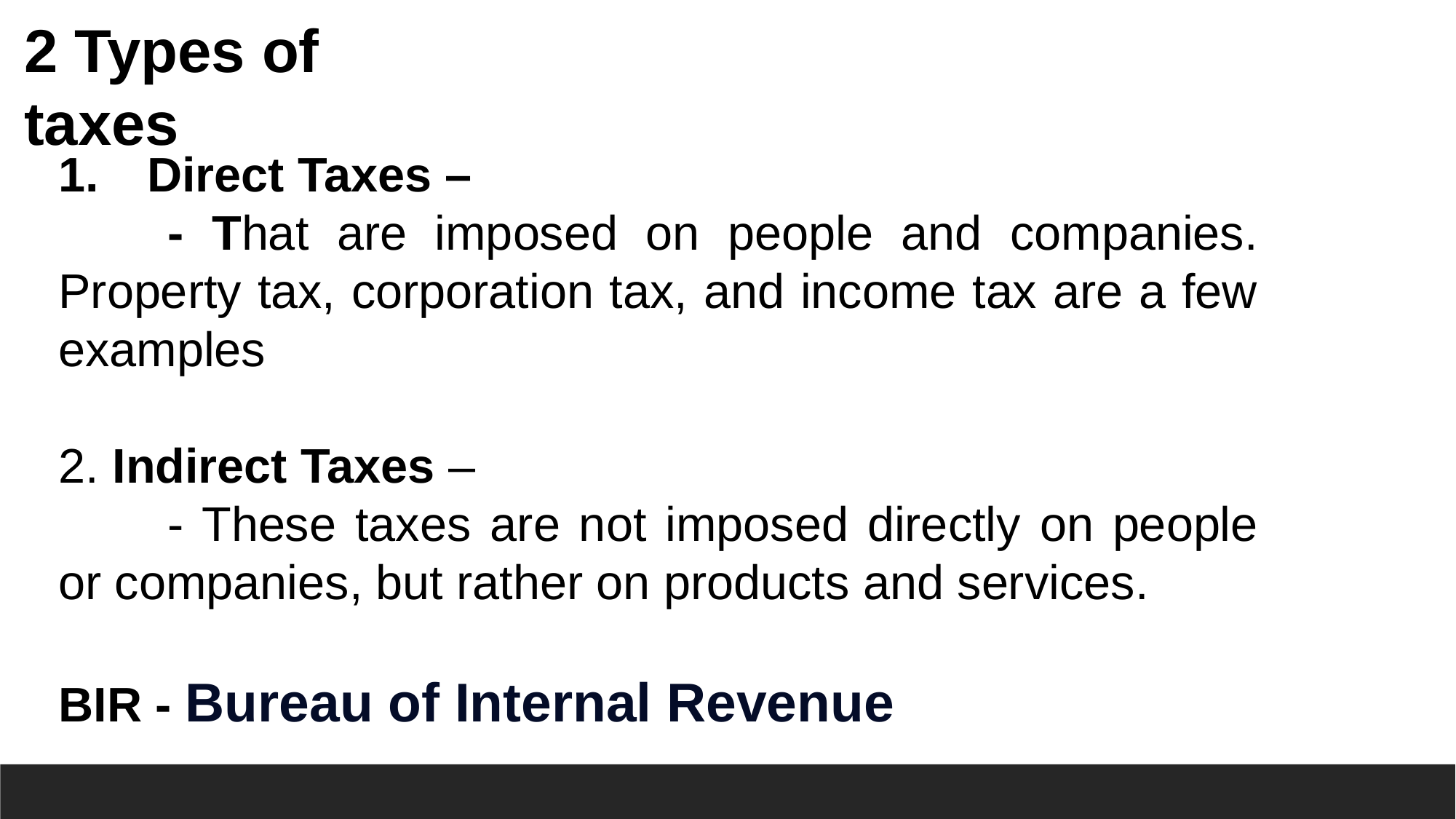

2 Types of taxes
Direct Taxes –
	- That are imposed on people and companies. Property tax, corporation tax, and income tax are a few examples

2. Indirect Taxes –
	- These taxes are not imposed directly on people or companies, but rather on products and services.

BIR - Bureau of Internal Revenue